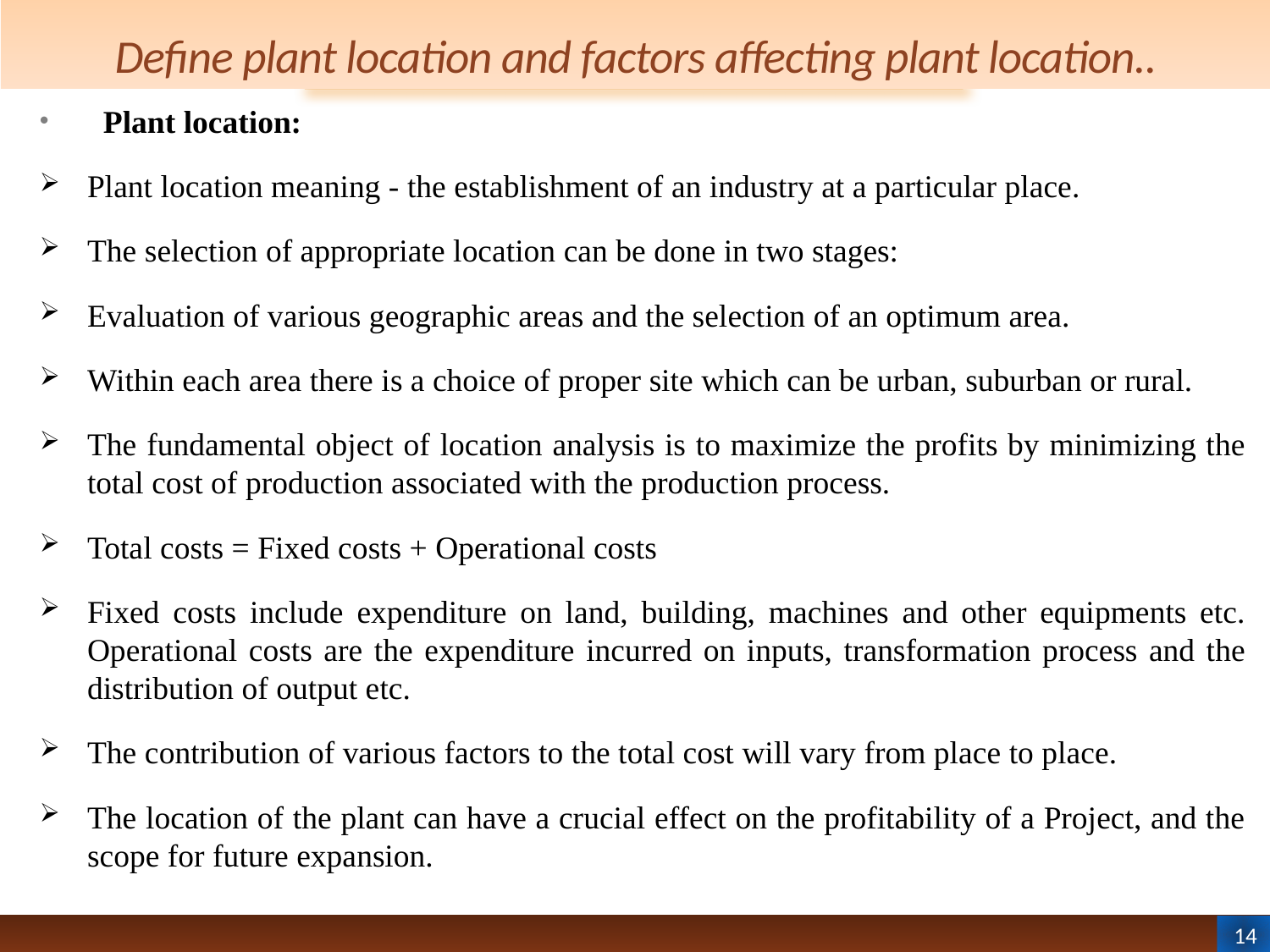

# Define plant location and factors affecting plant location..
Plant location:
Plant location meaning - the establishment of an industry at a particular place.
The selection of appropriate location can be done in two stages:
Evaluation of various geographic areas and the selection of an optimum area.
Within each area there is a choice of proper site which can be urban, suburban or rural.
The fundamental object of location analysis is to maximize the profits by minimizing the total cost of production associated with the production process.
Total costs = Fixed costs + Operational costs
Fixed costs include expenditure on land, building, machines and other equipments etc. Operational costs are the expenditure incurred on inputs, transformation process and the distribution of output etc.
The contribution of various factors to the total cost will vary from place to place.
The location of the plant can have a crucial effect on the profitability of a Project, and the scope for future expansion.
14